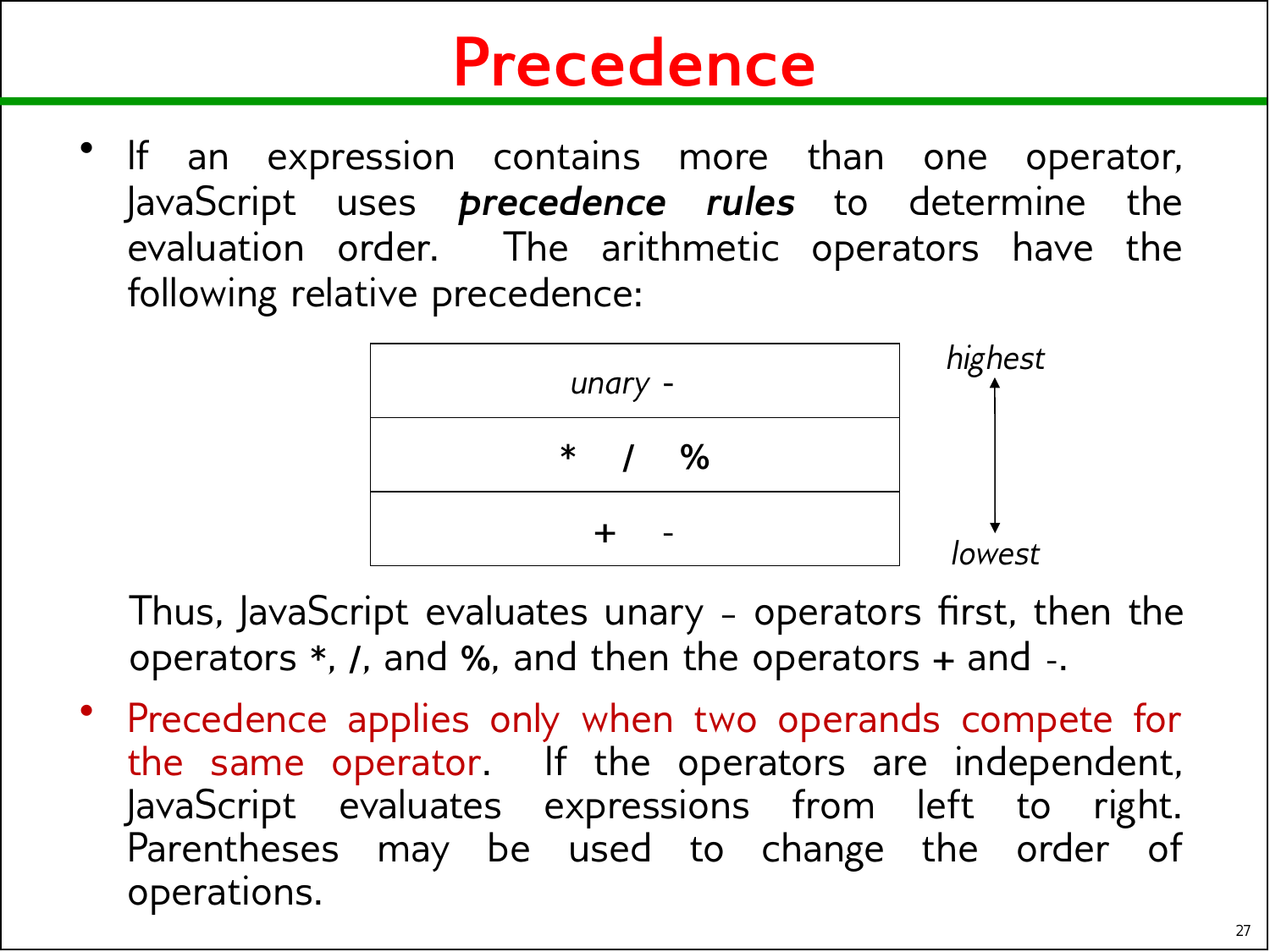

# Precedence
If an expression contains more than one operator, JavaScript uses precedence rules to determine the evaluation order.  The arithmetic operators have the following relative precedence:
highest
      unary -
*    /    %
+    -
lowest
Thus, JavaScript evaluates unary – operators first, then the operators *, /, and %, and then the operators + and -.
Precedence applies only when two operands compete for the same operator.  If the operators are independent, JavaScript evaluates expressions from left to right. Parentheses may be used to change the order of operations.

27